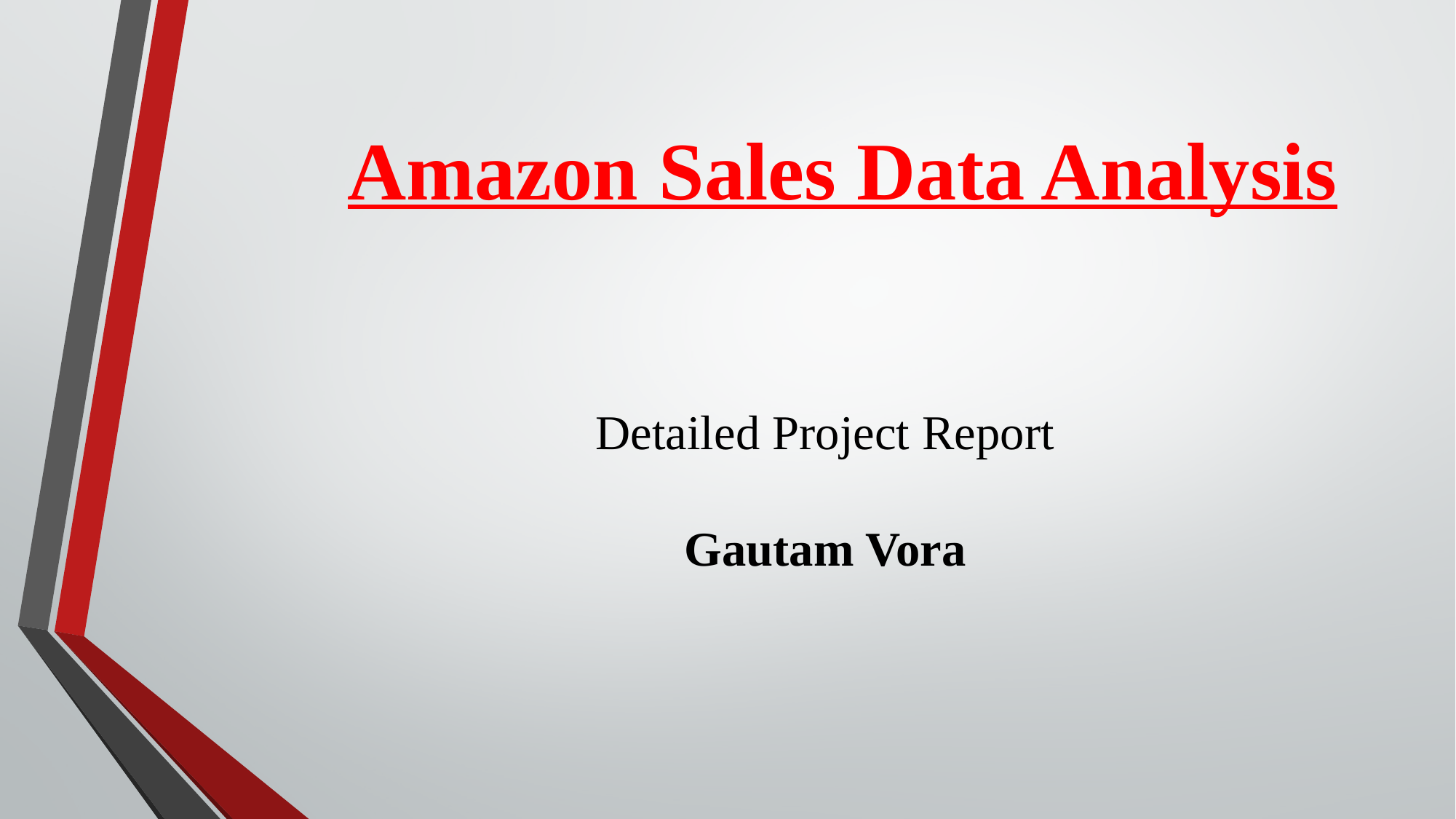

Amazon Sales Data Analysis
Detailed Project Report

Gautam Vora